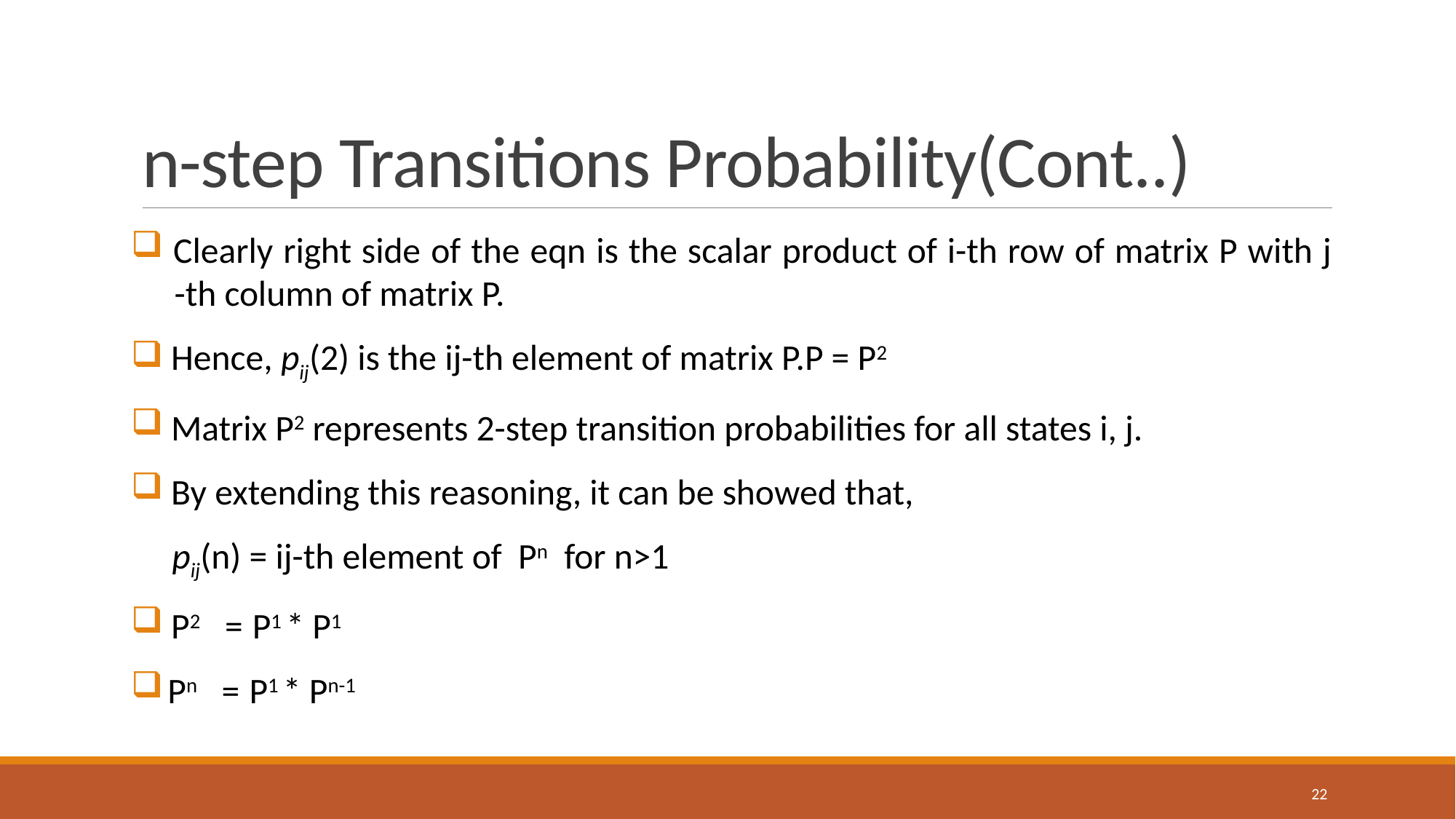

# n-step Transitions Probability(Cont..)
 Clearly right side of the eqn is the scalar product of i-th row of matrix P with j
    -th column of matrix P.
 Hence, pij(2) is the ij-th element of matrix P.P = P2
 Matrix P2 represents 2-step transition probabilities for all states i, j.
 By extending this reasoning, it can be showed that,
     pij(n) = ij-th element of  Pn  for n>1
 P2   =  P1 * P1
 Pn   =  P1 * Pn-1

22